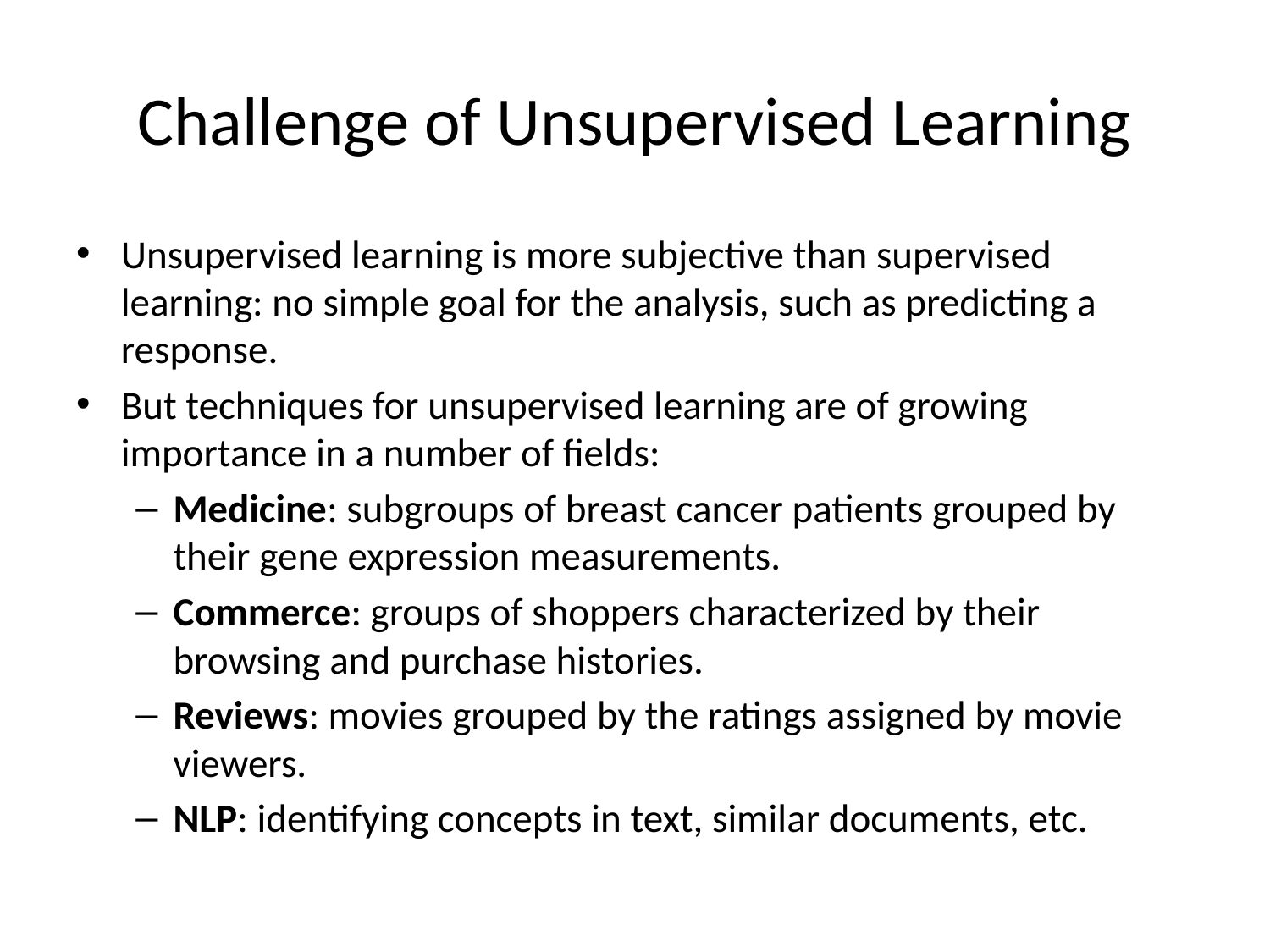

# Challenge of Unsupervised Learning
Unsupervised learning is more subjective than supervised learning: no simple goal for the analysis, such as predicting a response.
But techniques for unsupervised learning are of growing importance in a number of fields:
Medicine: subgroups of breast cancer patients grouped by their gene expression measurements.
Commerce: groups of shoppers characterized by their browsing and purchase histories.
Reviews: movies grouped by the ratings assigned by movie viewers.
NLP: identifying concepts in text, similar documents, etc.